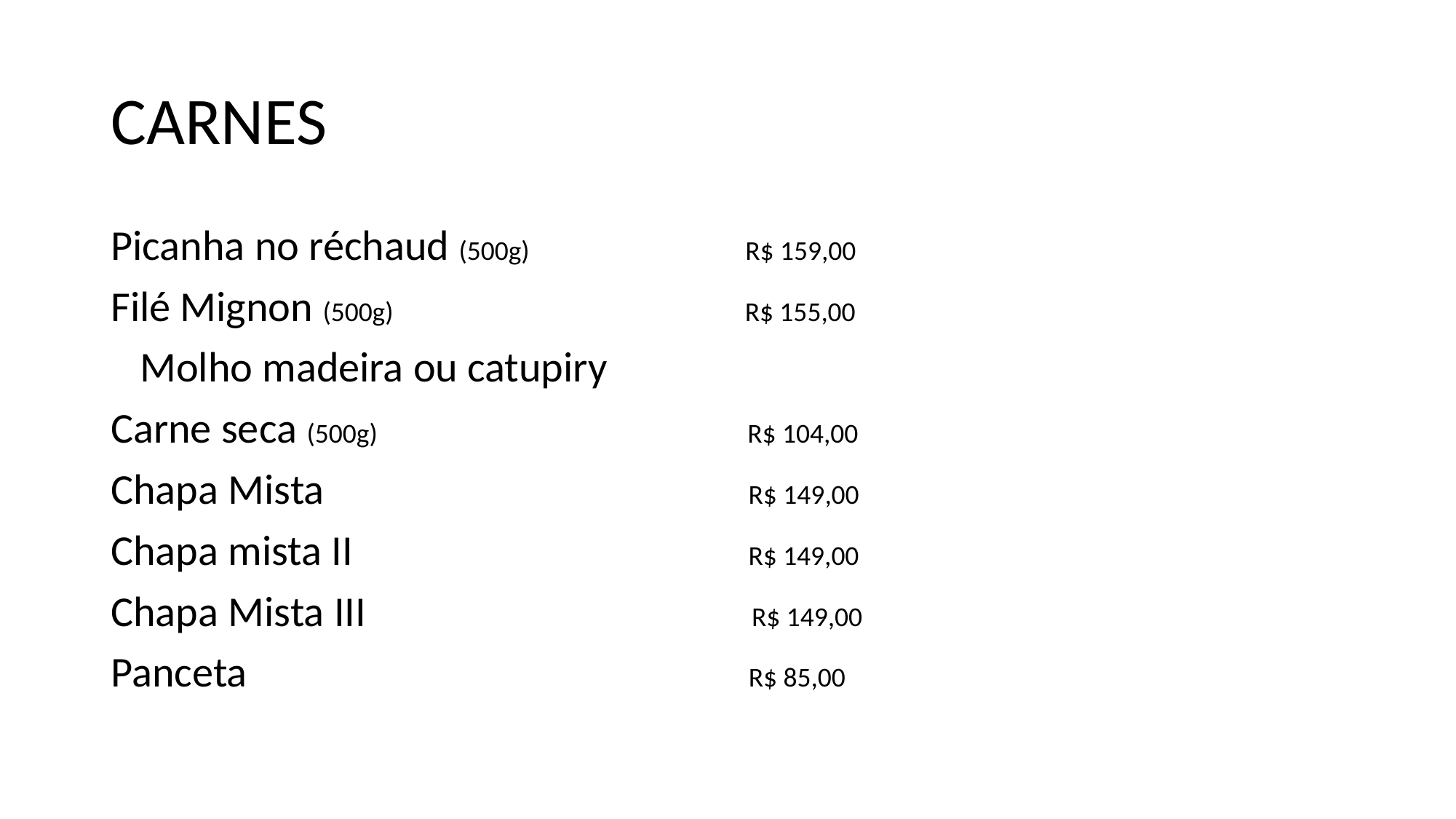

# CARNES
Picanha no réchaud (500g)                                   R$ 159,00
Filé Mignon (500g)                                                         R$ 155,00
   Molho madeira ou catupiry
Carne seca (500g)                                                            R$ 104,00
Chapa Mista                                            R$ 149,00
Chapa mista II                                         R$ 149,00
Chapa Mista III                                        R$ 149,00
Panceta                                                    R$ 85,00